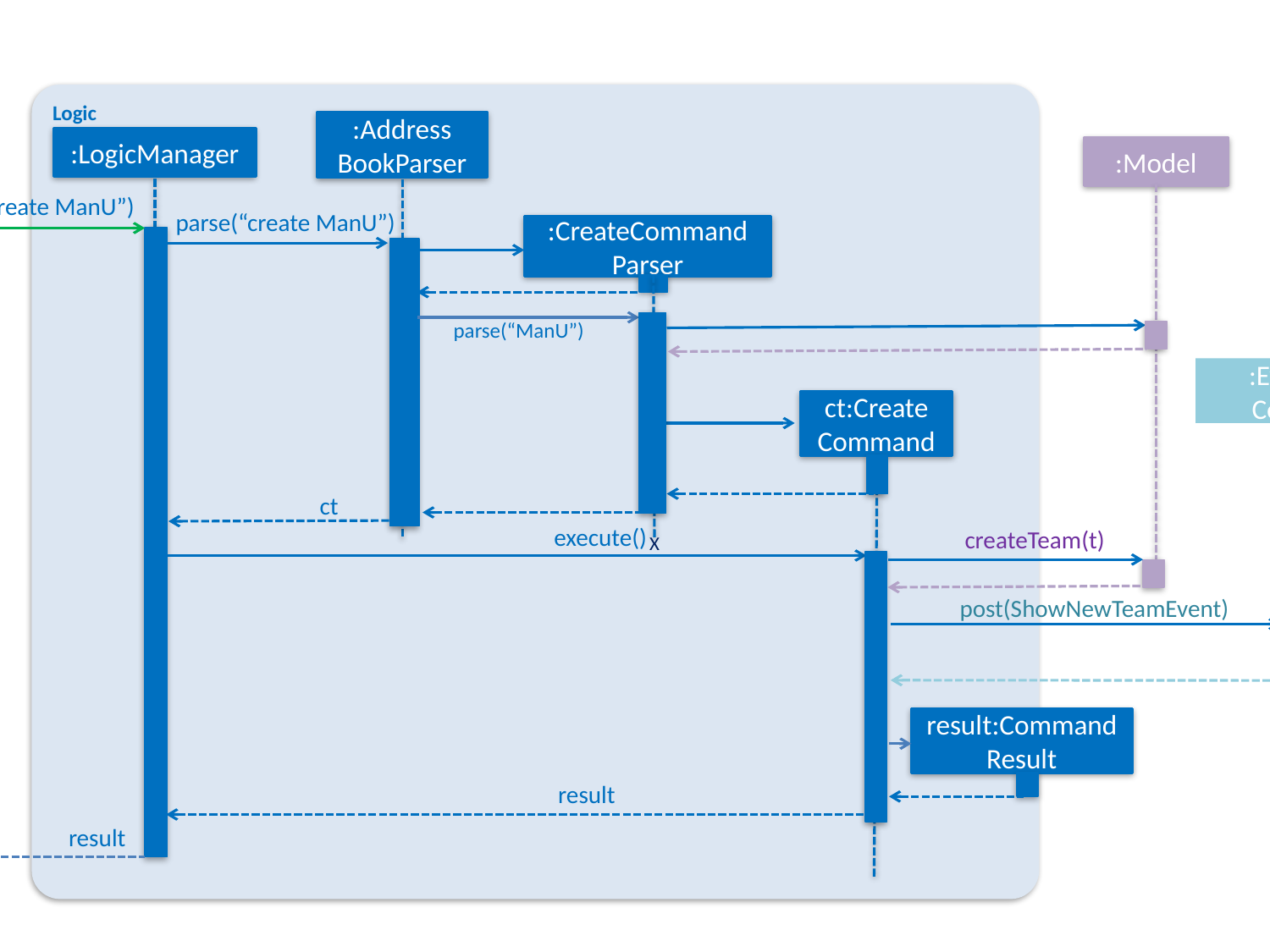

Logic
:Address
BookParser
:LogicManager
:Model
execute(“create ManU”)
parse(“create ManU”)
:CreateCommand
Parser

parse(“ManU”)

:Events Center
ct:Create
Command

:TeamDisplay
ct
execute()
createTeam(t)
X

post(ShowNewTeamEvent)
handleShowNewTeamEvent()

result:Command Result

result
result